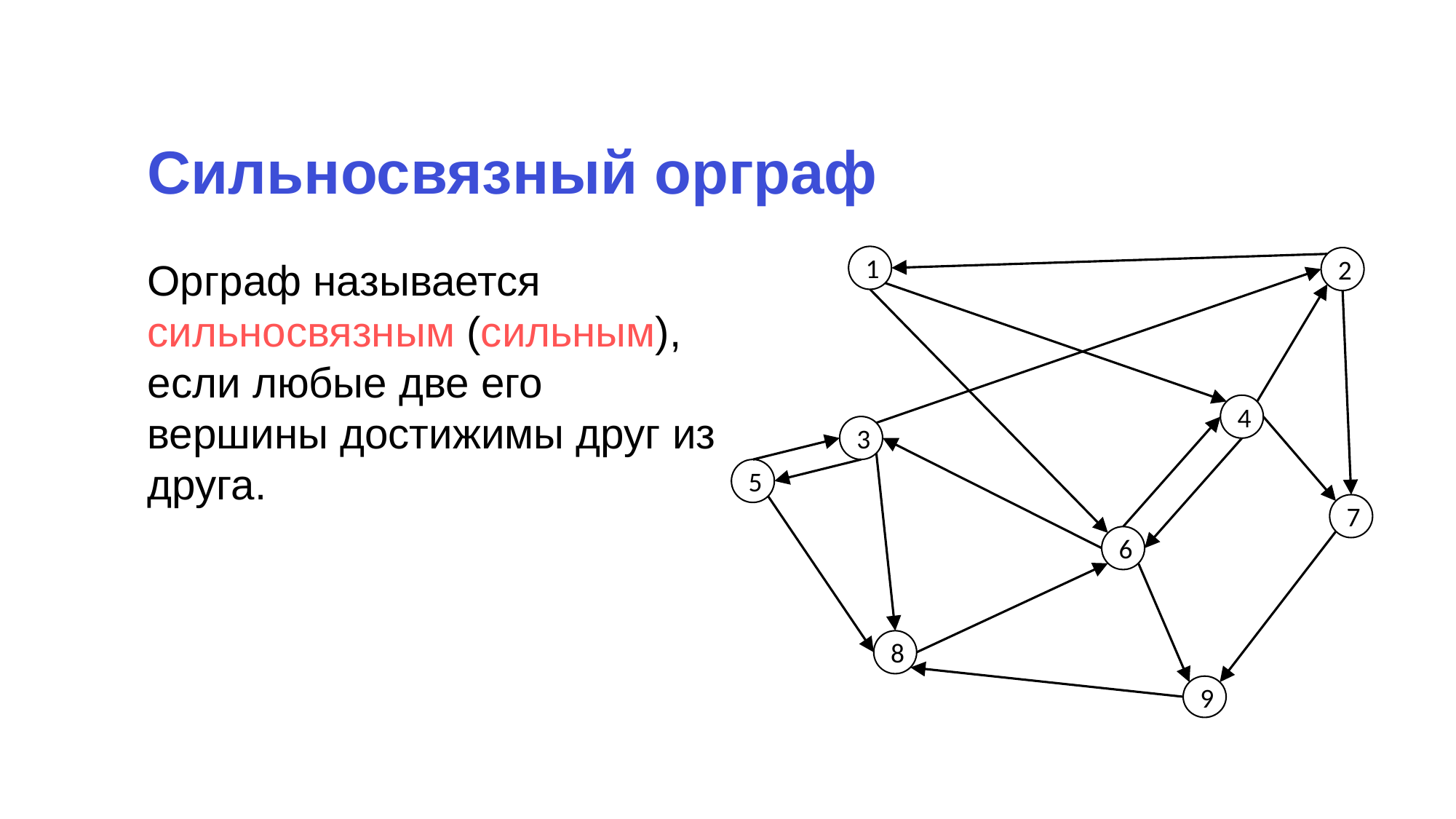

Сильносвязный орграф
1
2
Орграф называется сильносвязным (сильным), если любые две его вершины достижимы друг из друга.
4
3
5
7
6
8
9